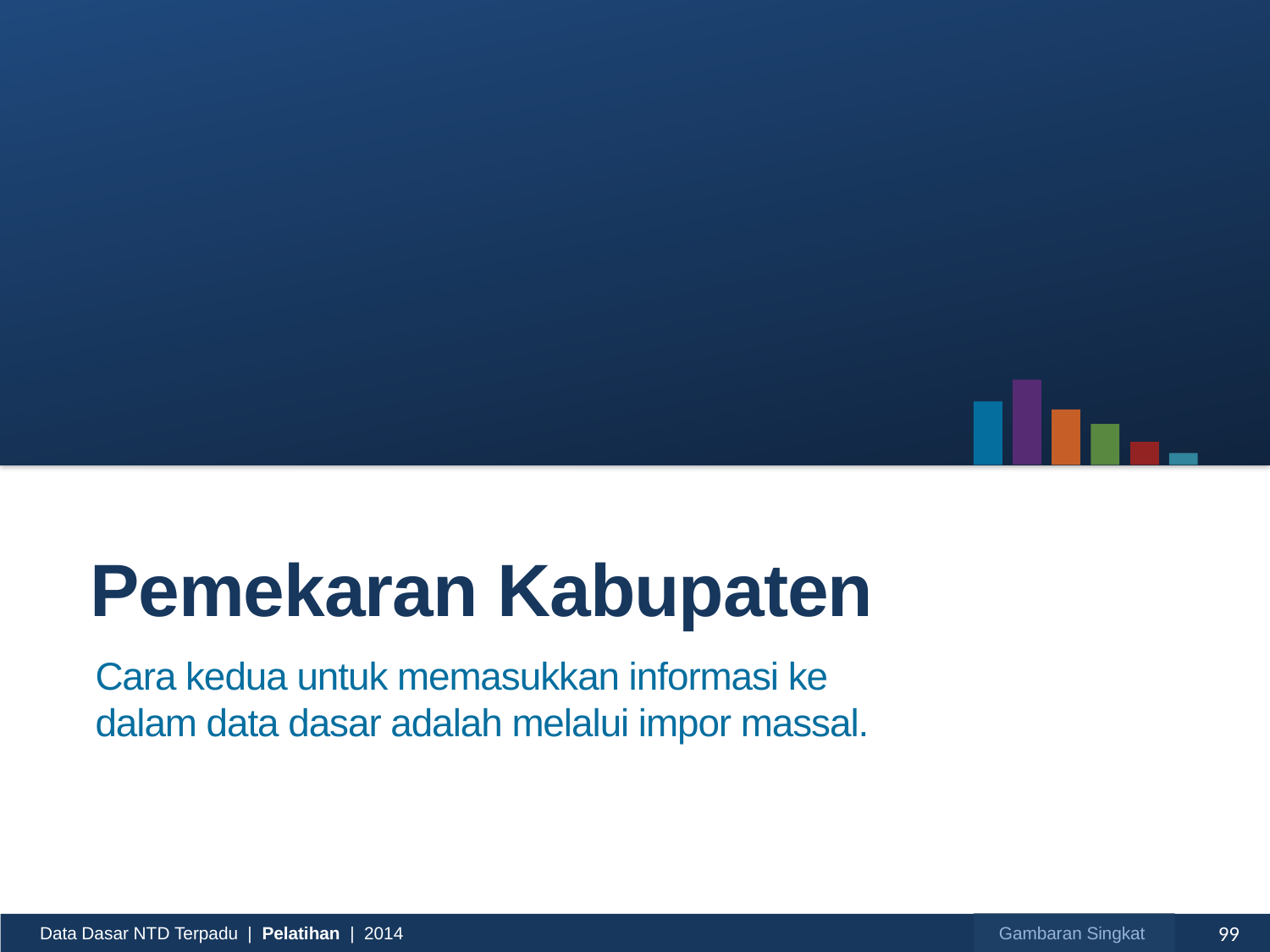

# Pemekaran Kabupaten
Cara kedua untuk memasukkan informasi ke dalam data dasar adalah melalui impor massal.